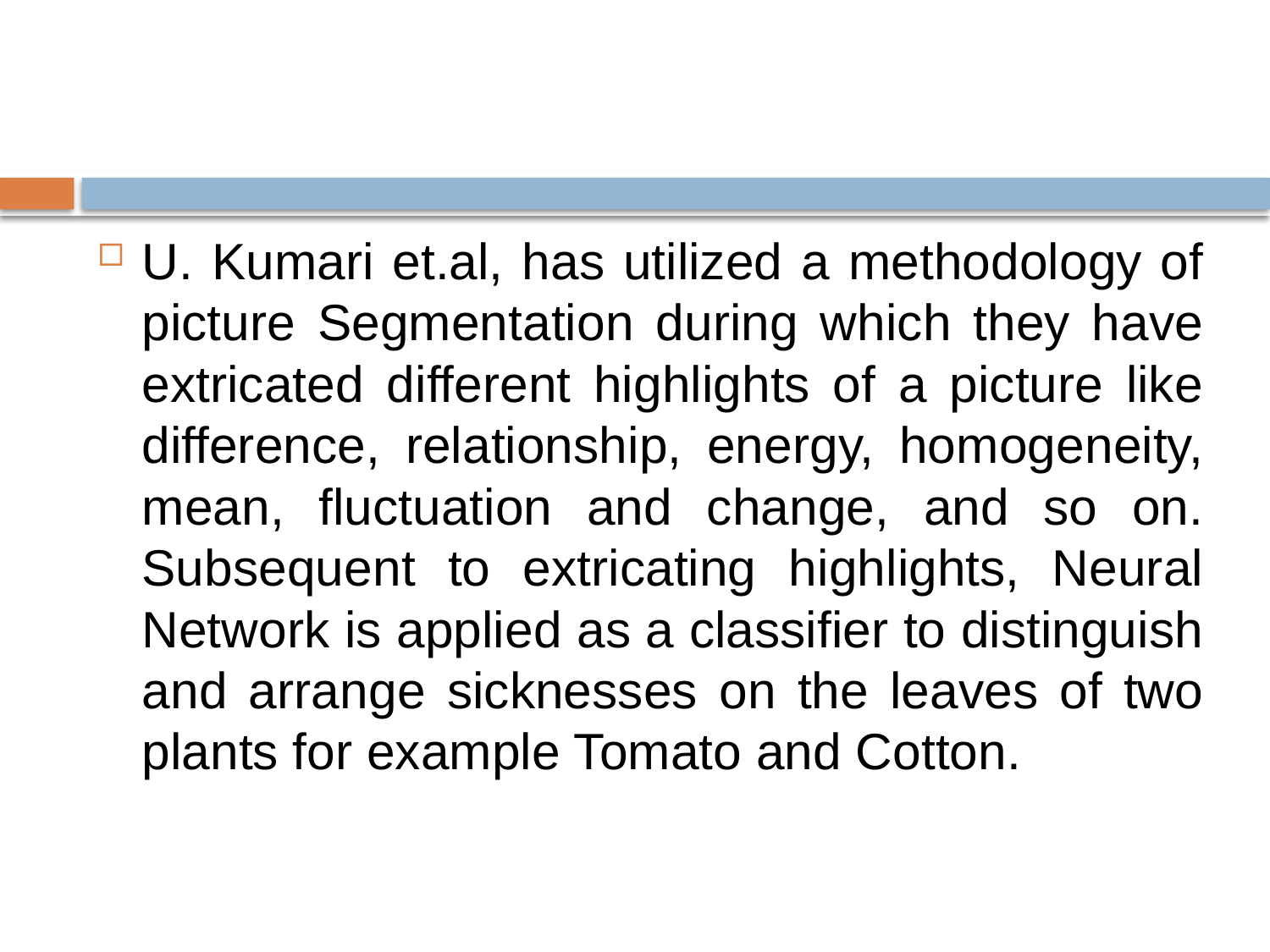

#
U. Kumari et.al, has utilized a methodology of picture Segmentation during which they have extricated different highlights of a picture like difference, relationship, energy, homogeneity, mean, fluctuation and change, and so on. Subsequent to extricating highlights, Neural Network is applied as a classifier to distinguish and arrange sicknesses on the leaves of two plants for example Tomato and Cotton.